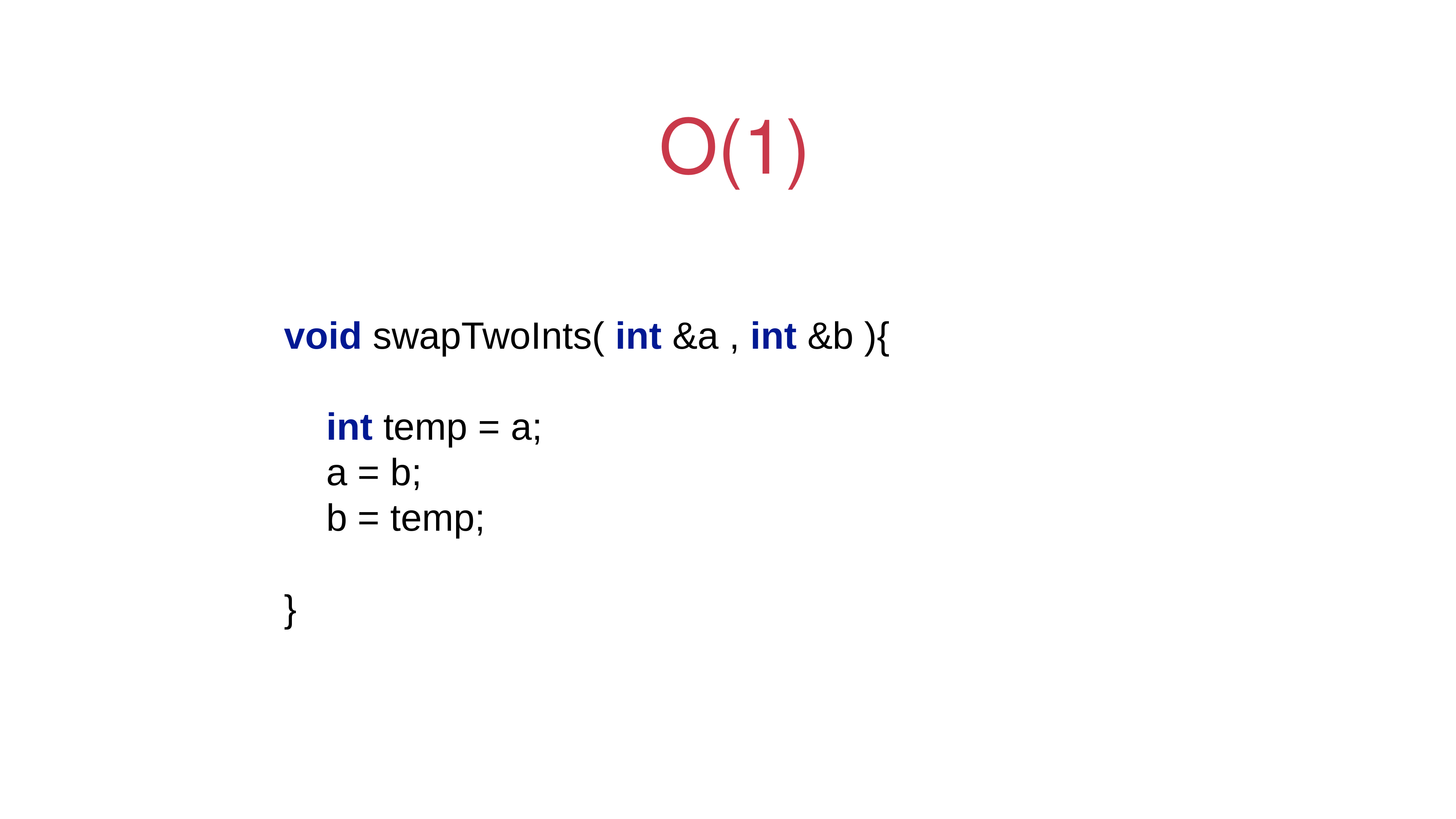

# O(1)
void swapTwoInts( int &a , int &b ){
    int temp = a;
    a = b;
    b = temp;
}